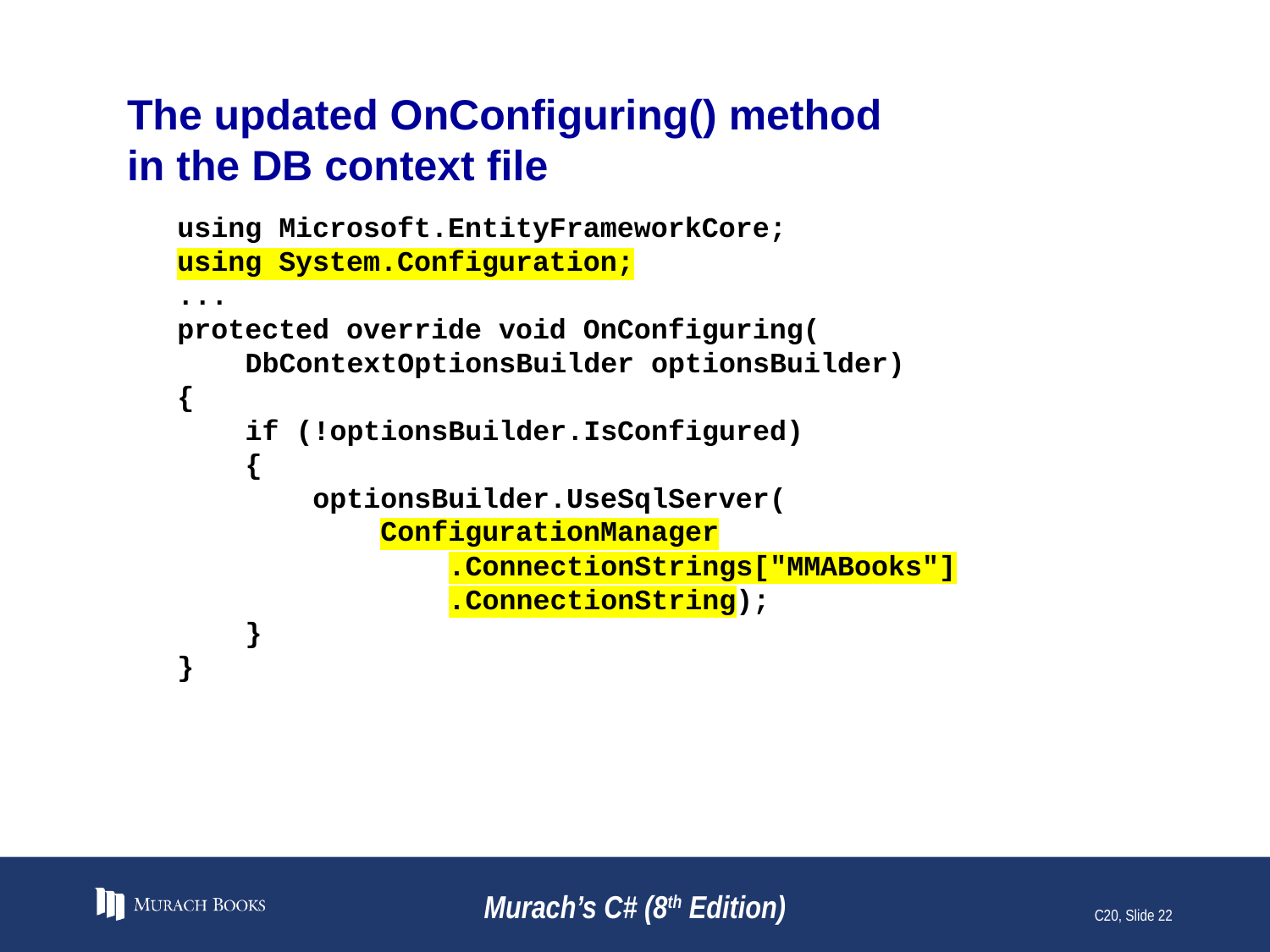

# The updated OnConfiguring() method in the DB context file
using Microsoft.EntityFrameworkCore;
using System.Configuration;
...
protected override void OnConfiguring(
    DbContextOptionsBuilder optionsBuilder)
{
    if (!optionsBuilder.IsConfigured)
    {
        optionsBuilder.UseSqlServer(
            ConfigurationManager
                .ConnectionStrings["MMABooks"]
                .ConnectionString);
    }
}

Murach’s C# (8th Edition)

C20, Slide 22